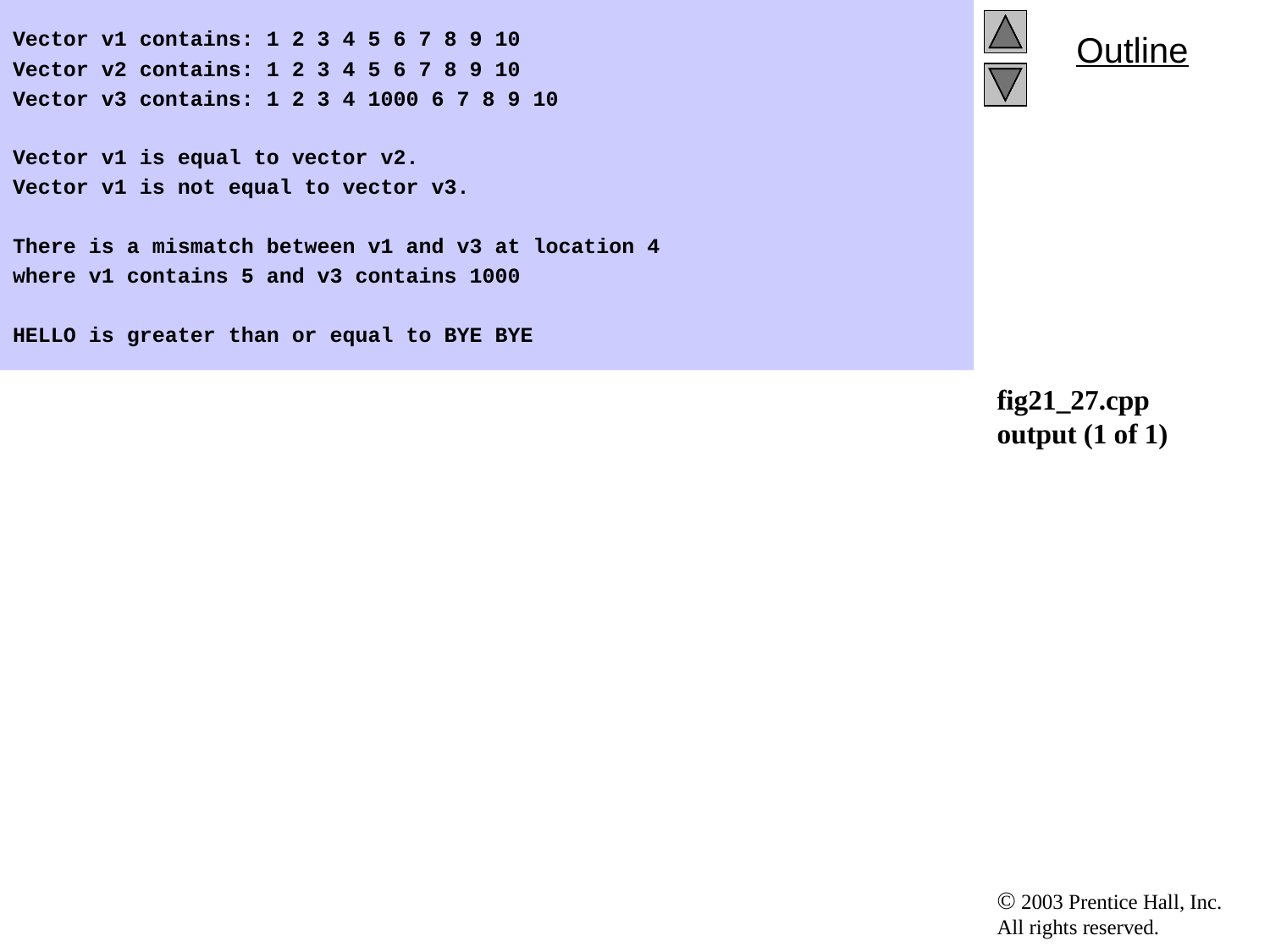

Vector v1 contains: 1 2 3 4 5 6 7 8 9 10
Vector v2 contains: 1 2 3 4 5 6 7 8 9 10
Vector v3 contains: 1 2 3 4 1000 6 7 8 9 10

Vector v1 is equal to vector v2.
Vector v1 is not equal to vector v3.

There is a mismatch between v1 and v3 at location 4
where v1 contains 5 and v3 contains 1000

HELLO is greater than or equal to BYE BYE

# fig21_27.cpp output (1 of 1)